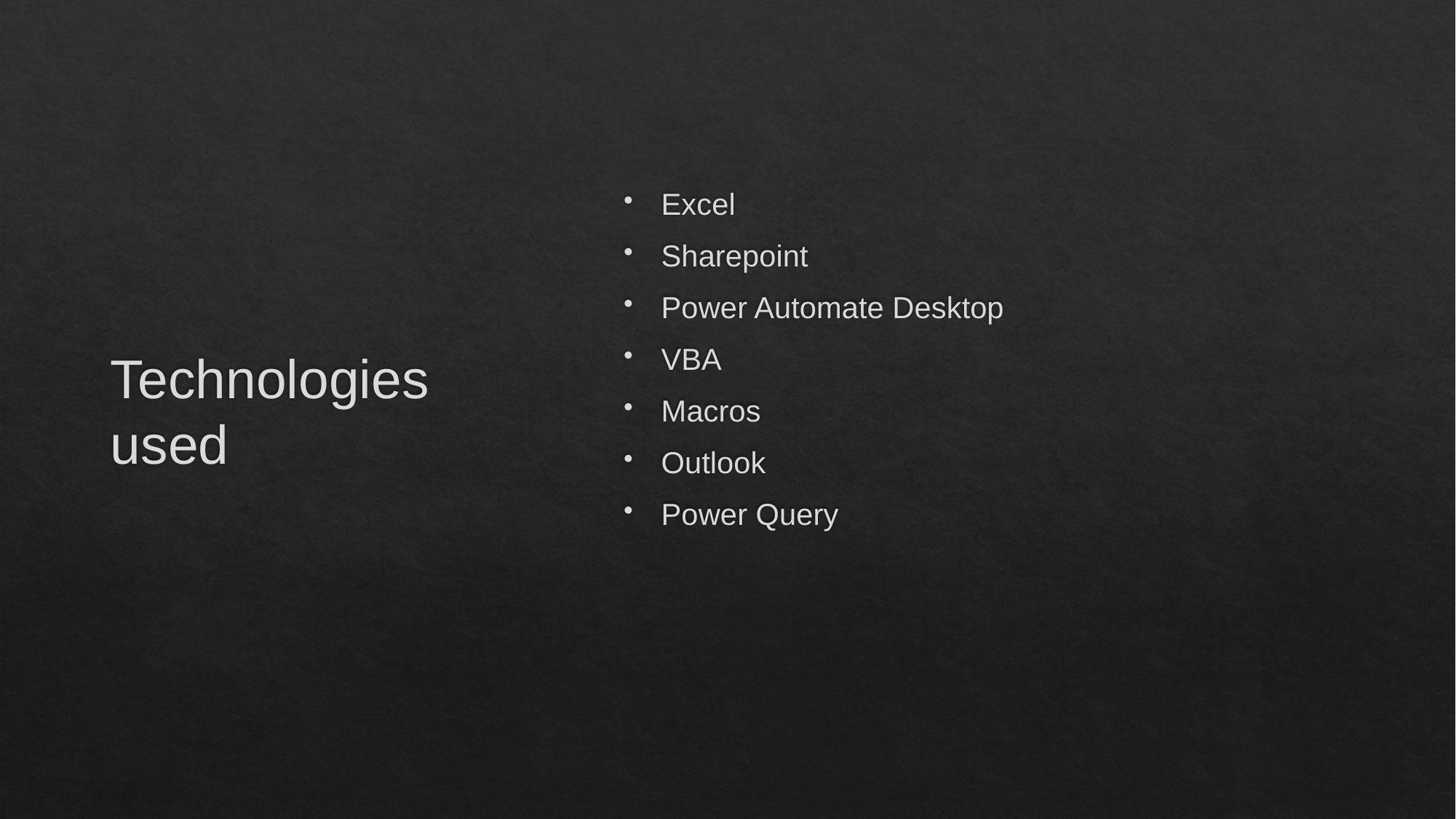

# Technologies used
Excel
Sharepoint
Power Automate Desktop
VBA
Macros
Outlook
Power Query